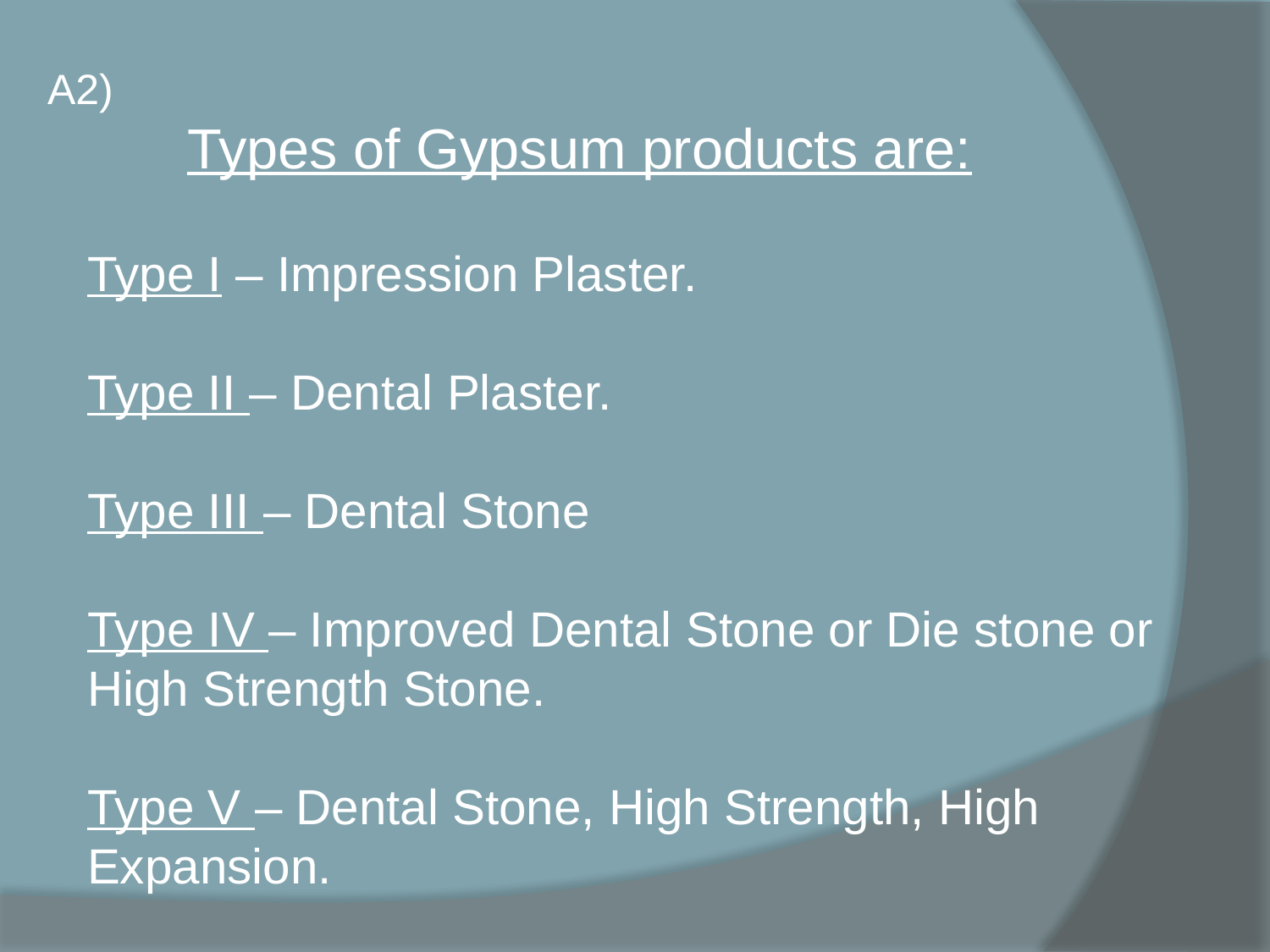

A2)
Types of Gypsum products are:
Type I – Impression Plaster.

Type II – Dental Plaster.

Type III – Dental Stone

Type IV – Improved Dental Stone or Die stone or High Strength Stone.

Type V – Dental Stone, High Strength, High Expansion.